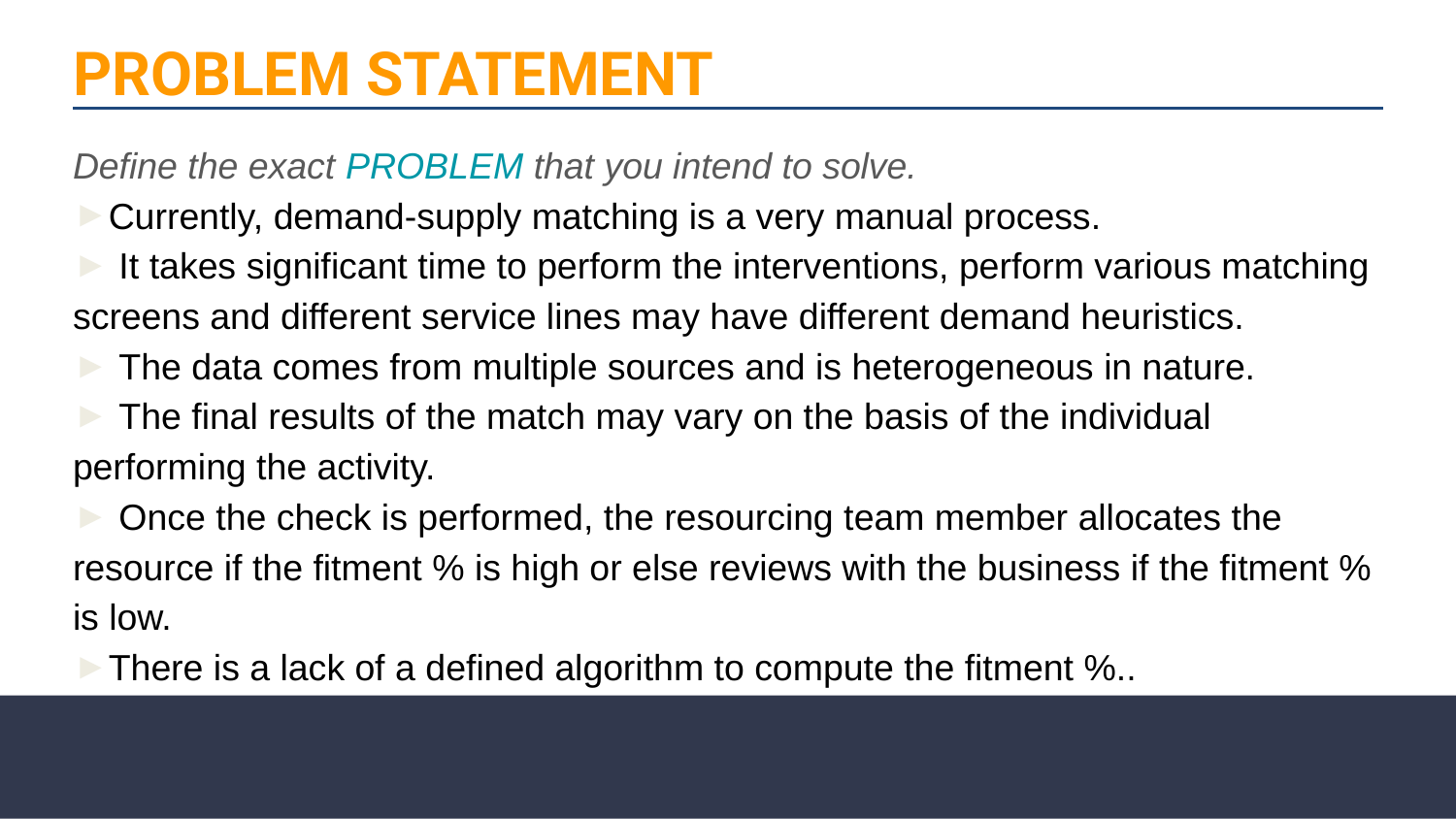

# PROBLEM STATEMENT
Define the exact PROBLEM that you intend to solve.
Currently, demand-supply matching is a very manual process.
 It takes significant time to perform the interventions, perform various matching screens and different service lines may have different demand heuristics.
 The data comes from multiple sources and is heterogeneous in nature.
 The final results of the match may vary on the basis of the individual performing the activity.
 Once the check is performed, the resourcing team member allocates the resource if the fitment % is high or else reviews with the business if the fitment % is low.
There is a lack of a defined algorithm to compute the fitment %..